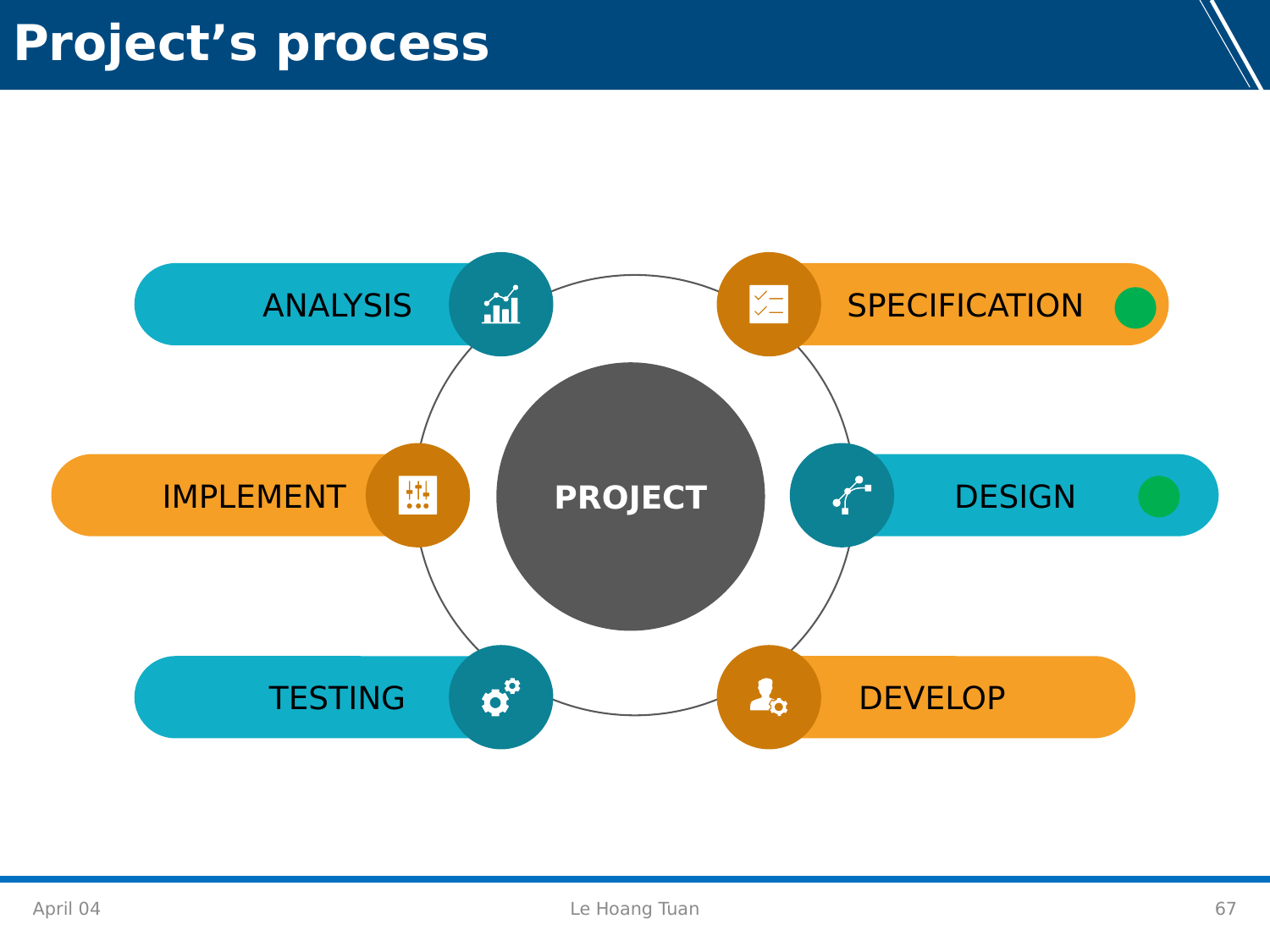

Project’s process

SPECIFICATION
ANALYSIS

PROJECT

IMPLEMENT
DESIGN

TESTING
DEVELOP

April 04
Le Hoang Tuan
67